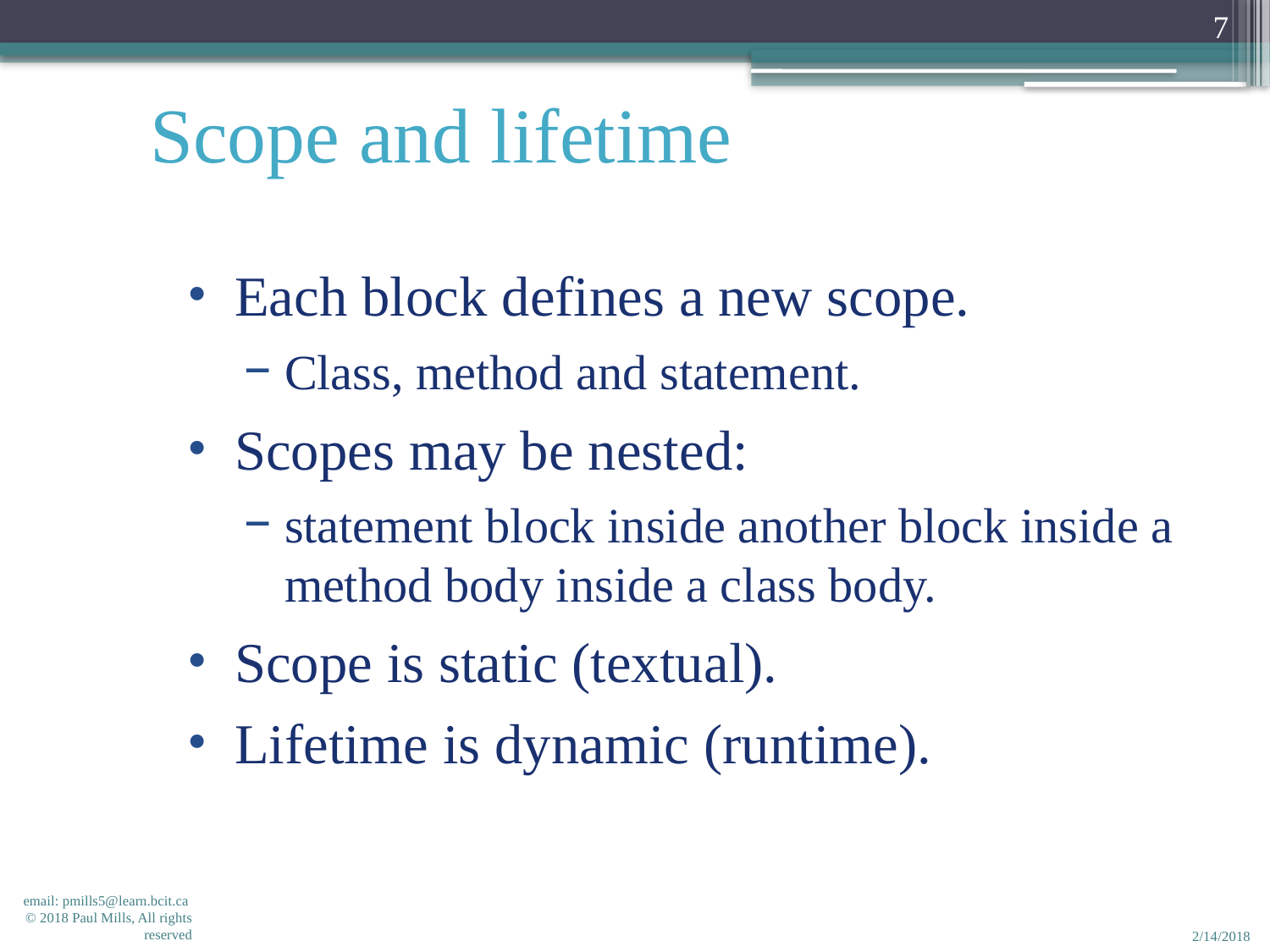

7
Scope and lifetime
Each block defines a new scope.
Class, method and statement.
Scopes may be nested:
statement block inside another block inside a method body inside a class body.
Scope is static (textual).
Lifetime is dynamic (runtime).
email: pmills5@learn.bcit.ca  © 2018 Paul Mills, All rights reserved
2/14/2018